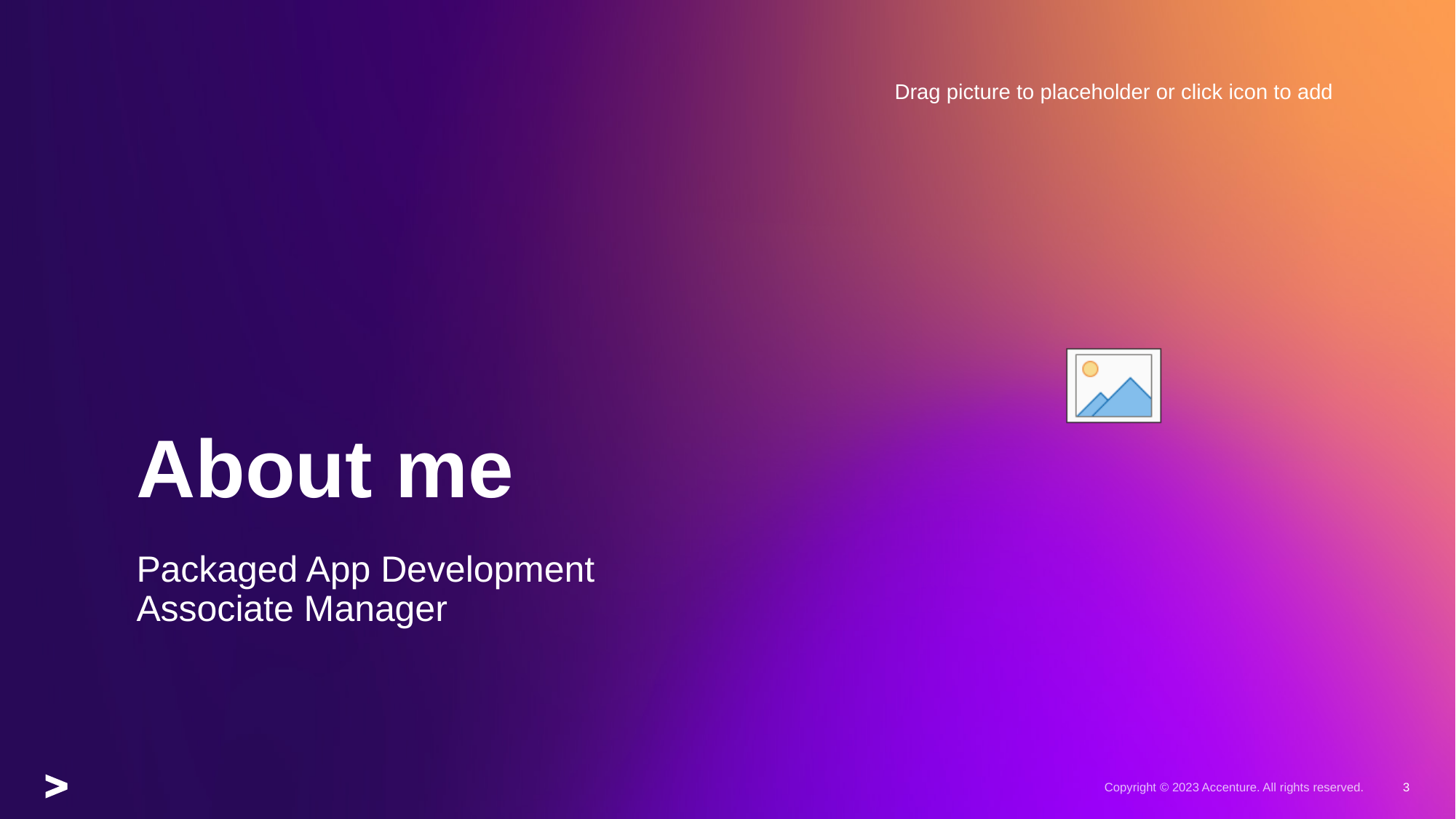

# About me

Packaged App Development Associate Manager
3